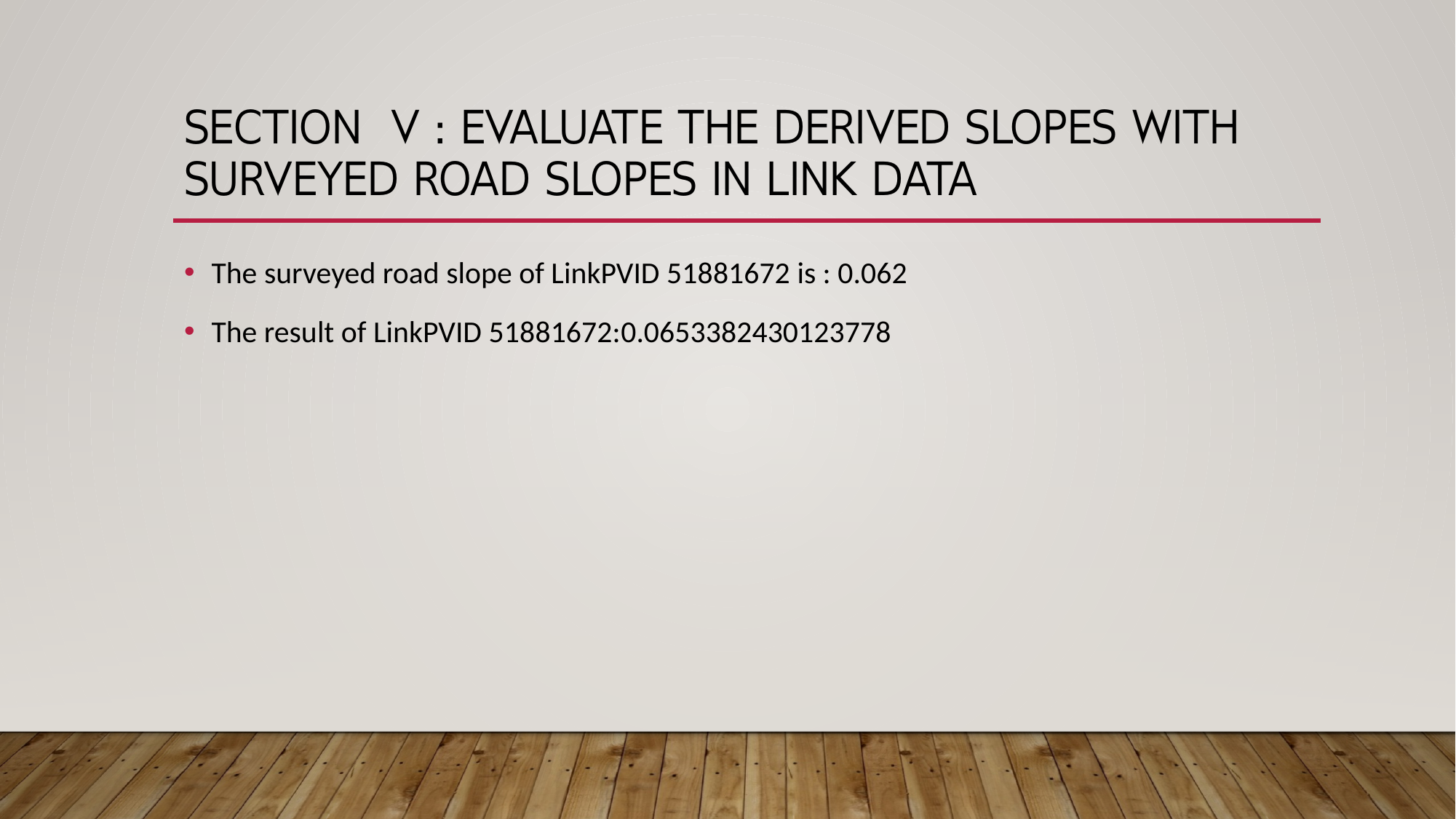

# Section  V : evaluate the Derived slopes with surveyed road slopes in Link data
The surveyed road slope of LinkPVID 51881672 is : 0.062
The result of LinkPVID 51881672:0.0653382430123778